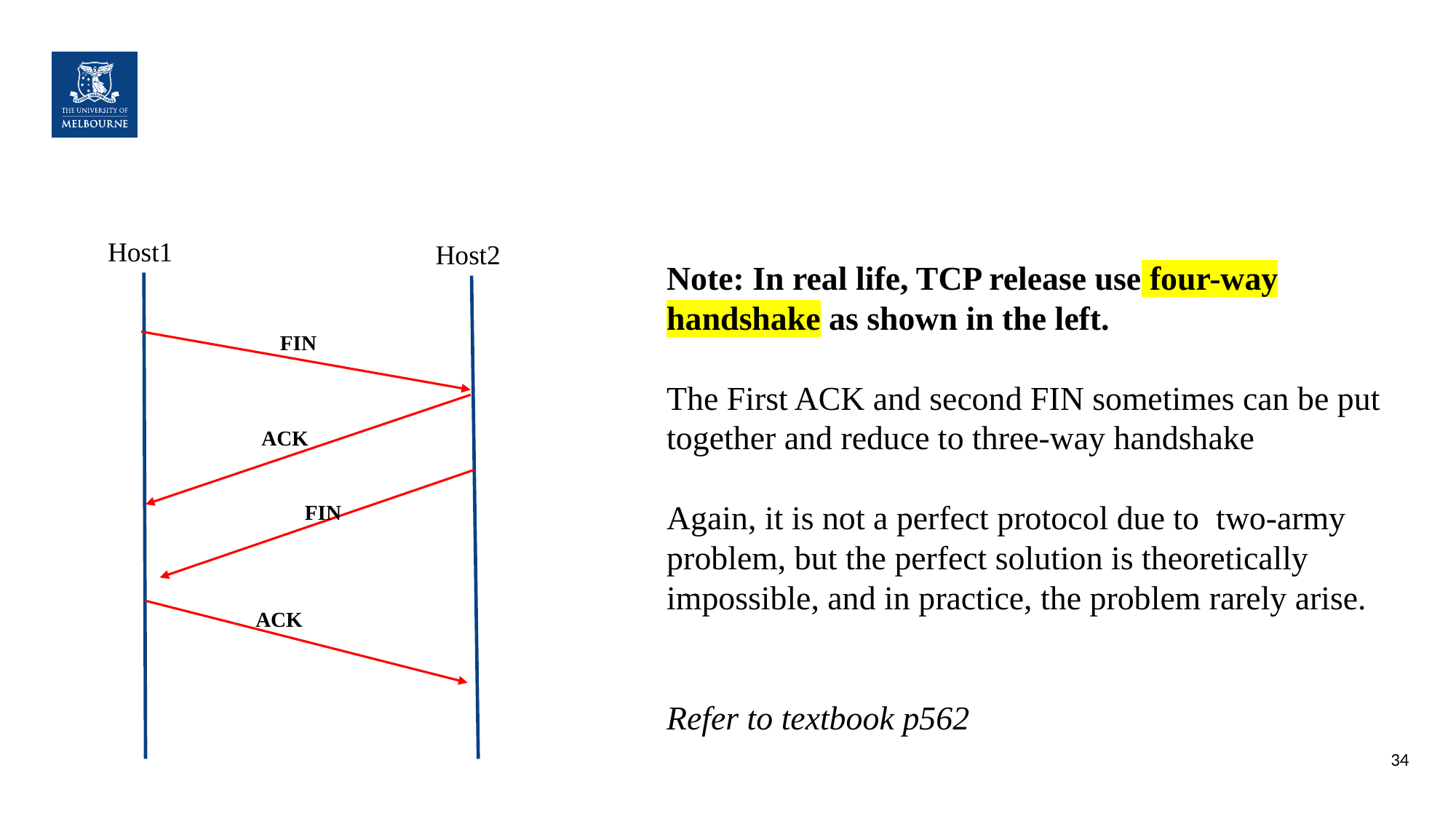

Host1
Host2
Note: In real life, TCP release use four-way handshake as shown in the left.

The First ACK and second FIN sometimes can be put together and reduce to three-way handshake

Again, it is not a perfect protocol due to  two-army problem, but the perfect solution is theoretically
impossible, and in practice, the problem rarely arise.

Refer to textbook p562
FIN
ACK
FIN
ACK
34